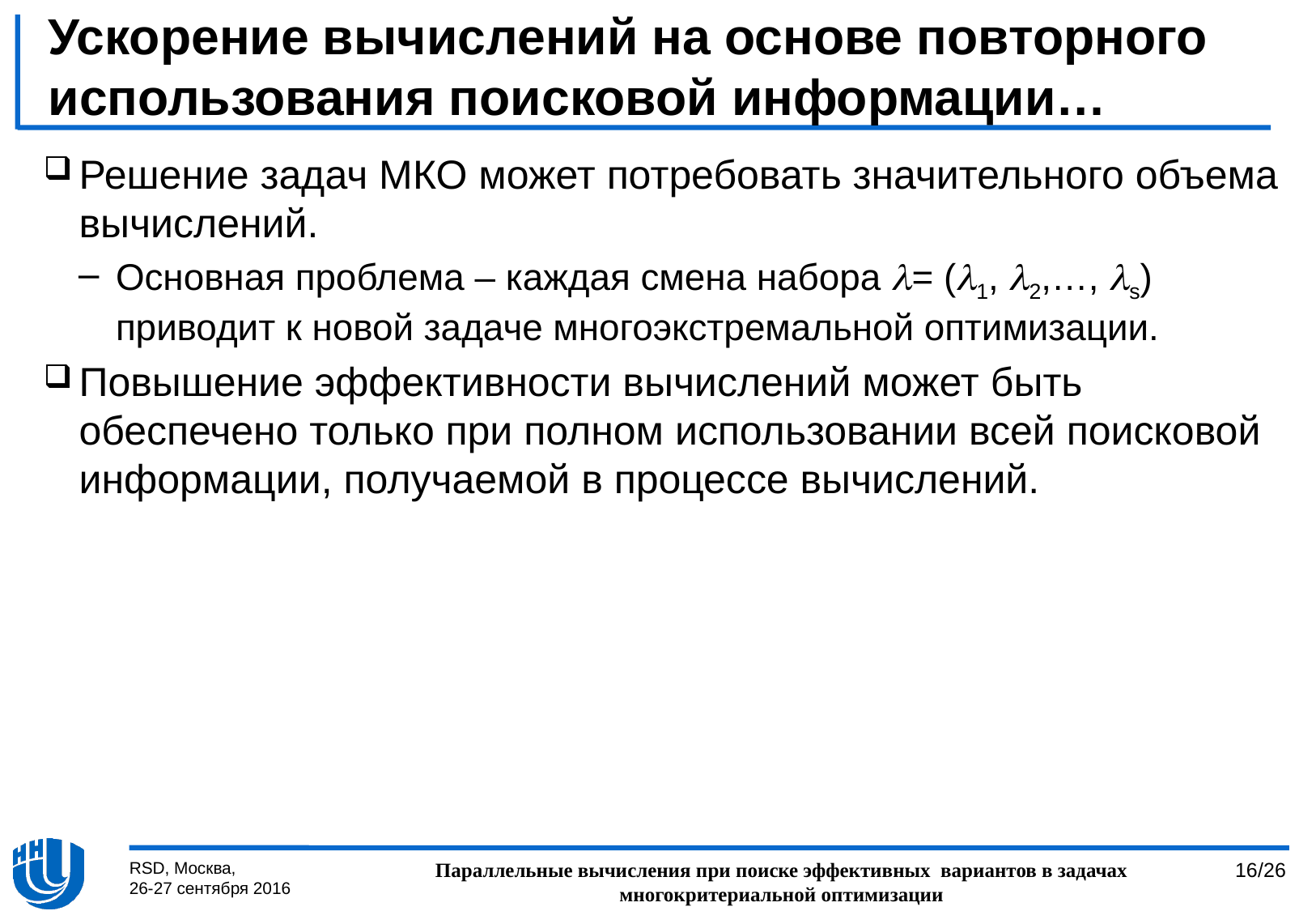

# Ускорение вычислений на основе повторного использования поисковой информации…
Решение задач МКО может потребовать значительного объема вычислений.
Основная проблема – каждая смена набора λ= (λ1, λ2,…, λs) приводит к новой задаче многоэкстремальной оптимизации.
Повышение эффективности вычислений может быть обеспечено только при полном использовании всей поисковой информации, получаемой в процессе вычислений.

RSD, Москва,
26-27 сентября 2016
Параллельные вычисления при поиске эффективных  вариантов в задачах многокритериальной оптимизации
16/26